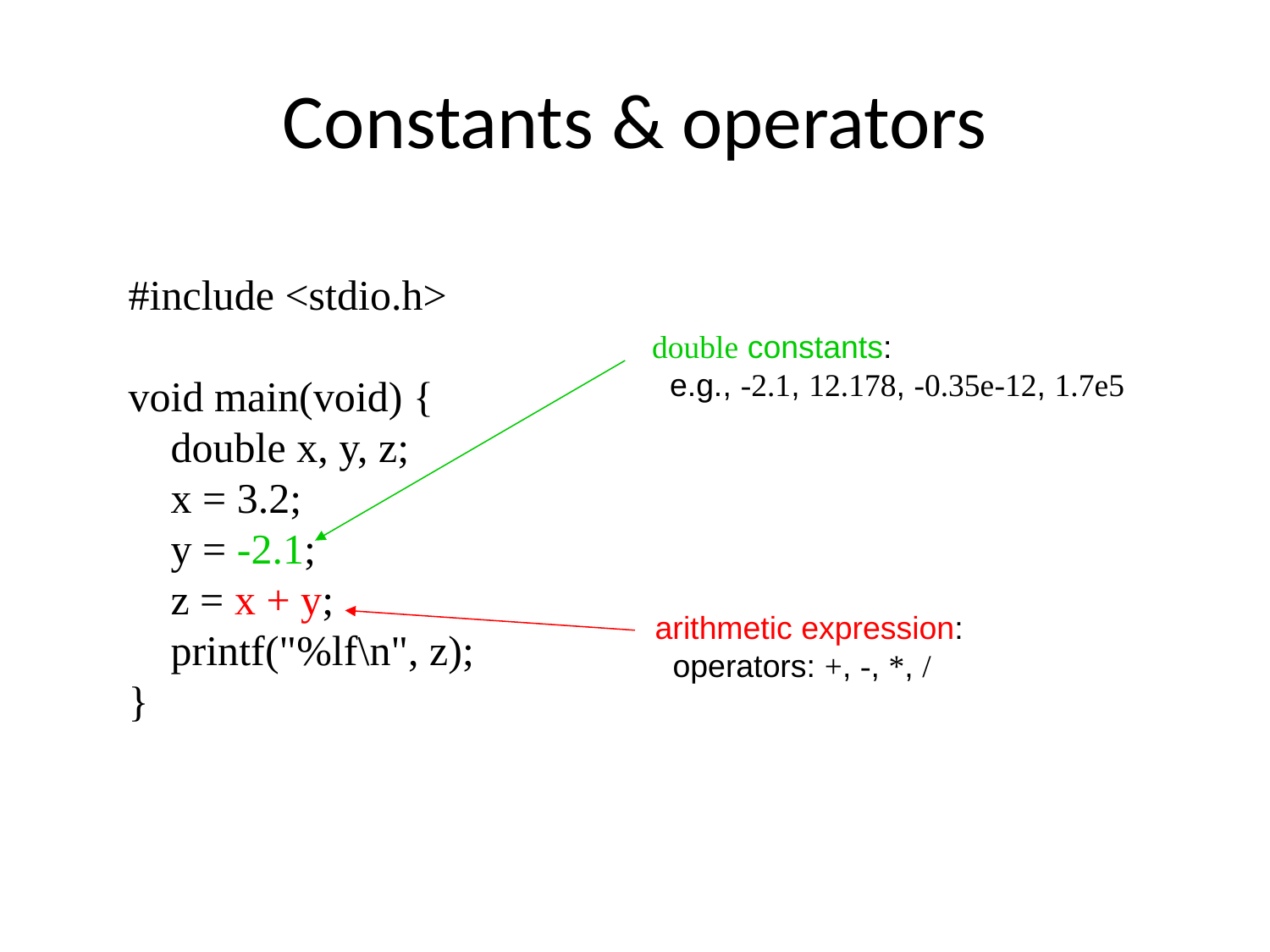

# Constants & operators
#include <stdio.h>

void main(void) {
    double x, y, z;
    x = 3.2;
    y = -2.1;
    z = x + y;
    printf("%lf\n", z);
}
double constants:
  e.g., -2.1, 12.178, -0.35e-12, 1.7e5

arithmetic expression:
  operators: +, -, *, /